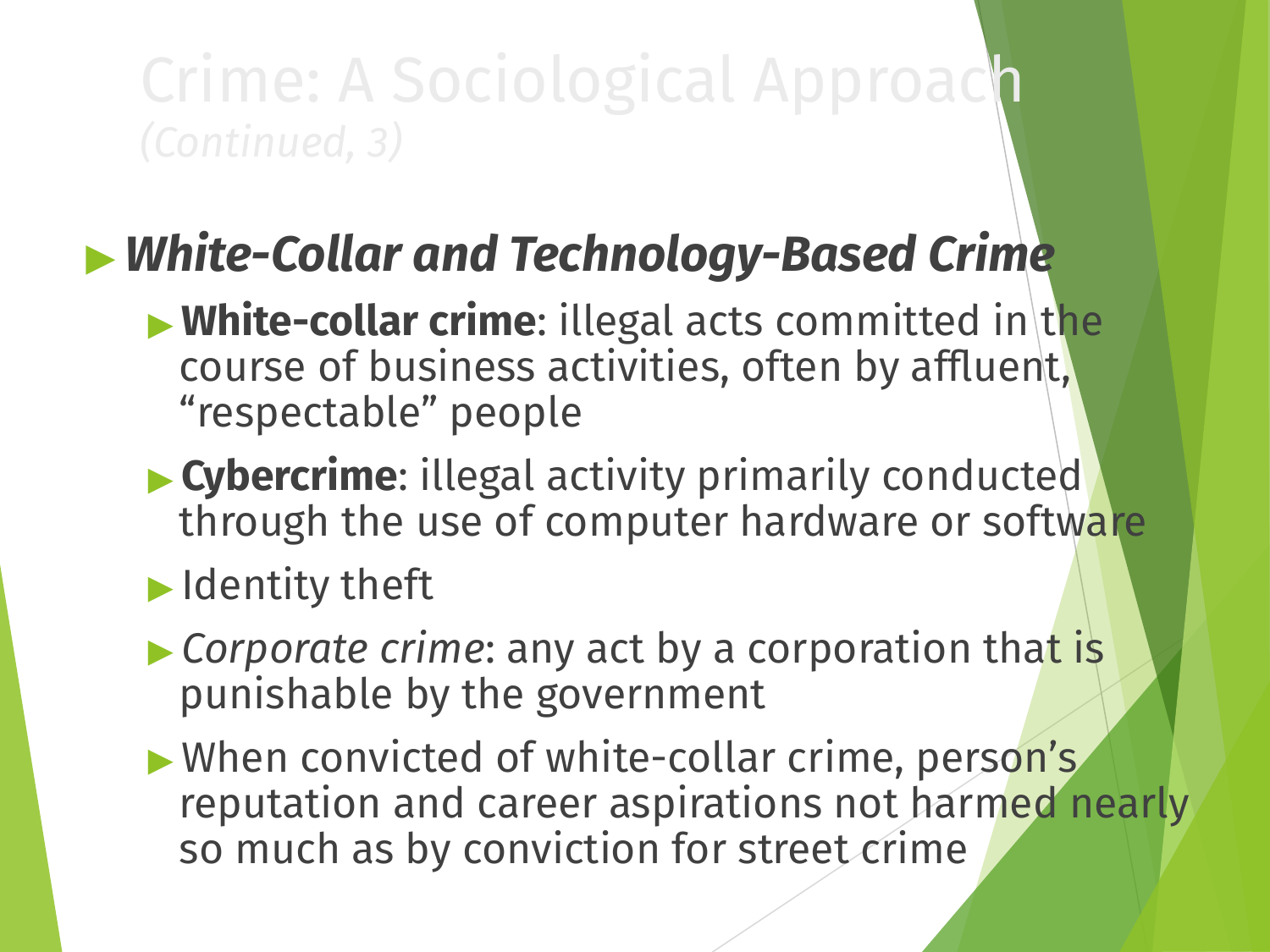

# Crime: A Sociological Approach (Continued, 3)
White-Collar and Technology-Based Crime
White-collar crime: illegal acts committed in the course of business activities, often by affluent, “respectable” people
Cybercrime: illegal activity primarily conducted through the use of computer hardware or software
Identity theft
Corporate crime: any act by a corporation that is punishable by the government
When convicted of white-collar crime, person’s reputation and career aspirations not harmed nearly so much as by conviction for street crime